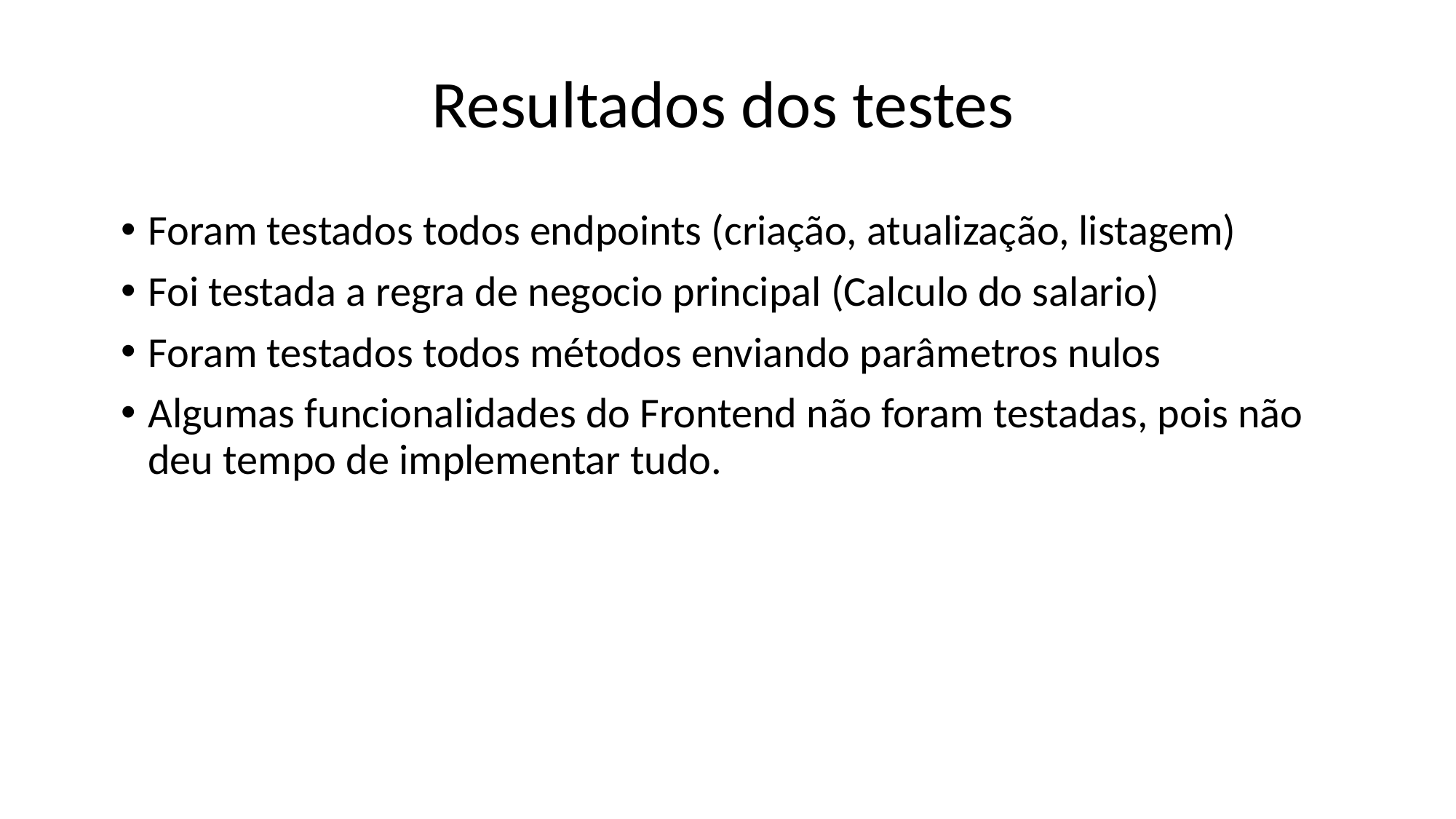

# Resultados dos testes
Foram testados todos endpoints (criação, atualização, listagem)
Foi testada a regra de negocio principal (Calculo do salario)
Foram testados todos métodos enviando parâmetros nulos
Algumas funcionalidades do Frontend não foram testadas, pois não deu tempo de implementar tudo.